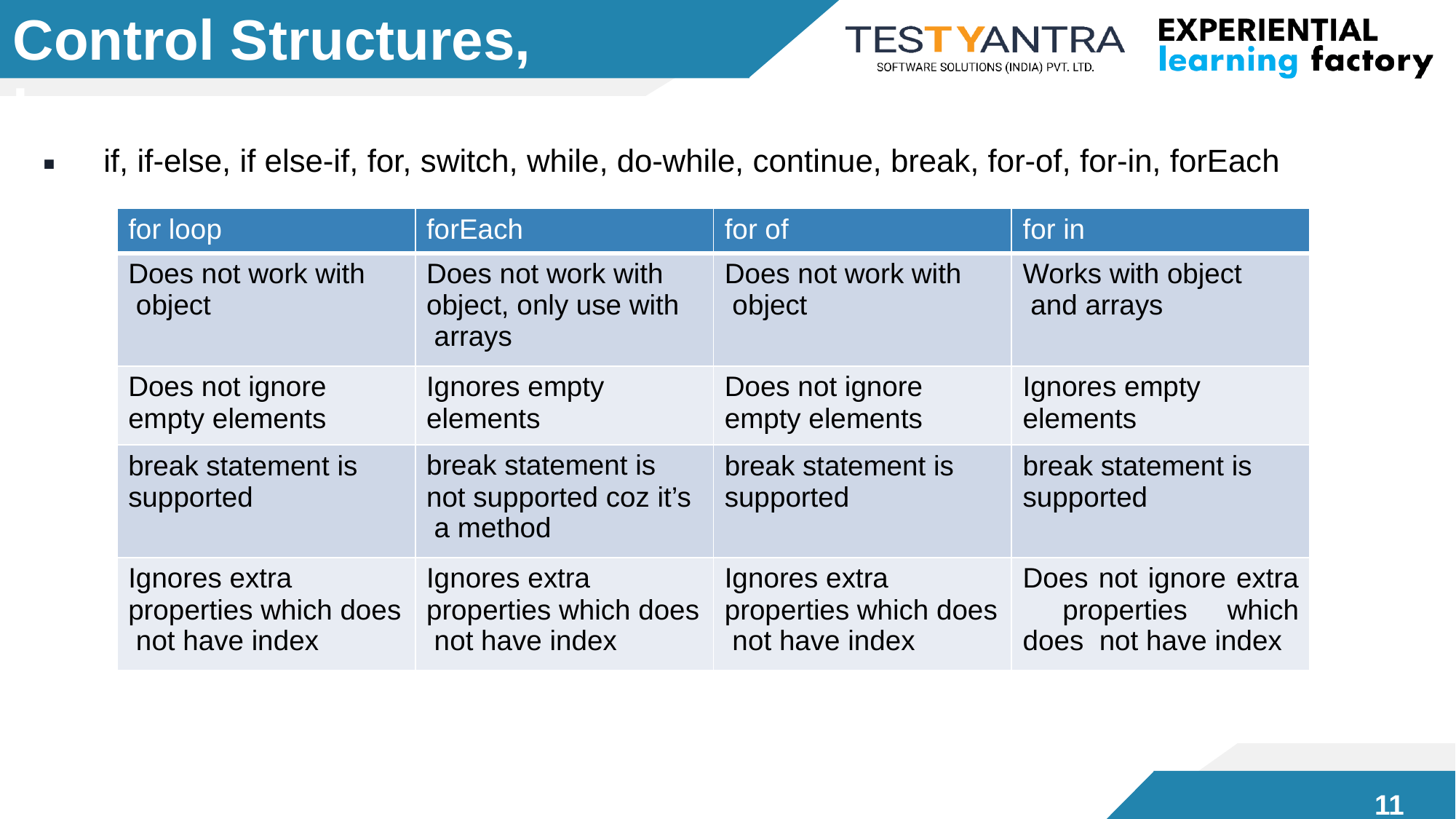

# Control Structures, Loops
if, if-else, if else-if, for, switch, while, do-while, continue, break, for-of, for-in, forEach
| for loop | forEach | for of | for in |
| --- | --- | --- | --- |
| Does not work with object | Does not work with object, only use with arrays | Does not work with object | Works with object and arrays |
| Does not ignore empty elements | Ignores empty elements | Does not ignore empty elements | Ignores empty elements |
| break statement is supported | break statement is not supported coz it’s a method | break statement is supported | break statement is supported |
| Ignores extra properties which does not have index | Ignores extra properties which does not have index | Ignores extra properties which does not have index | Does not ignore extra properties which does not have index |
11